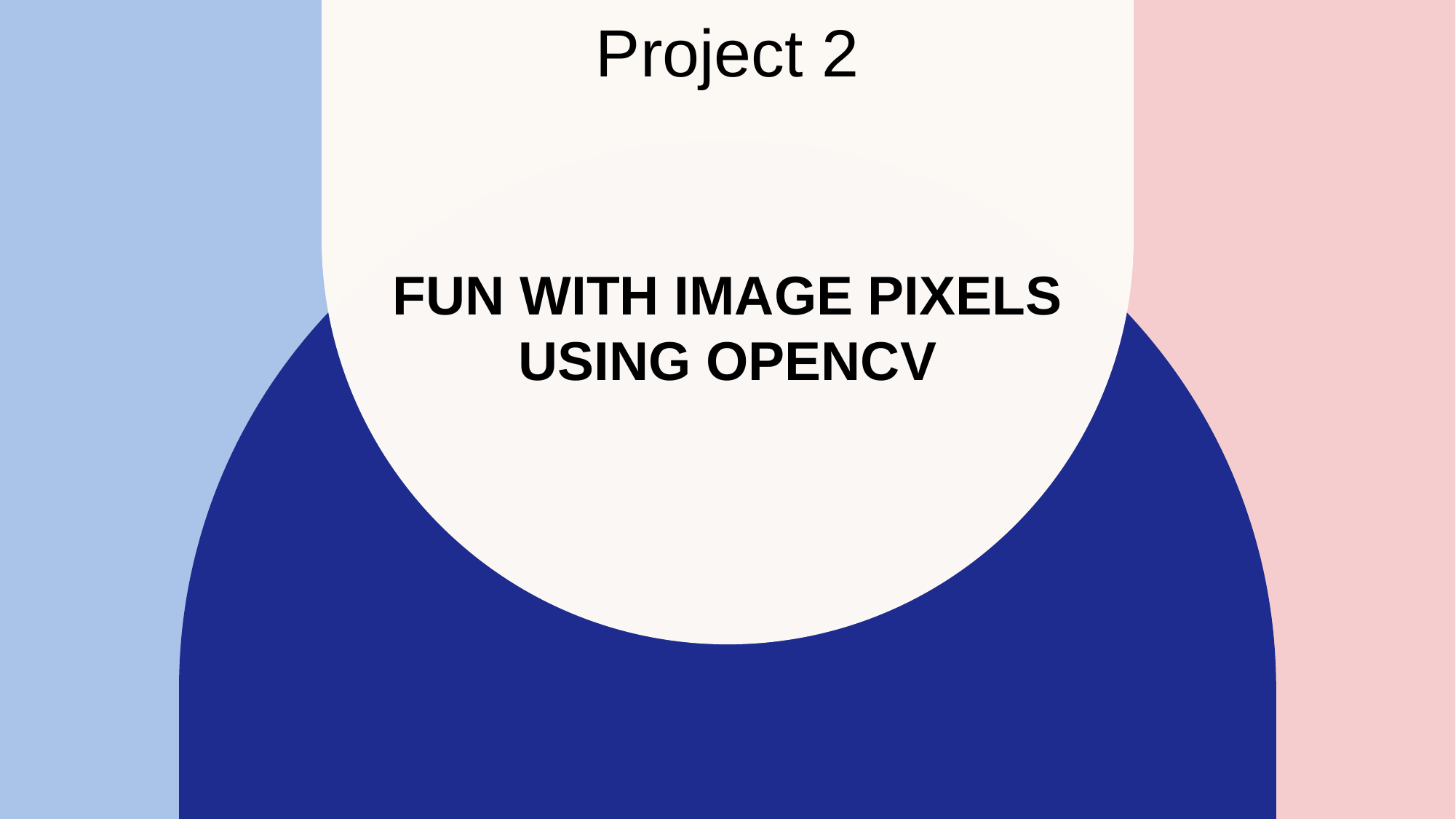

Project 2
# Fun with Image Pixels using OpenCV